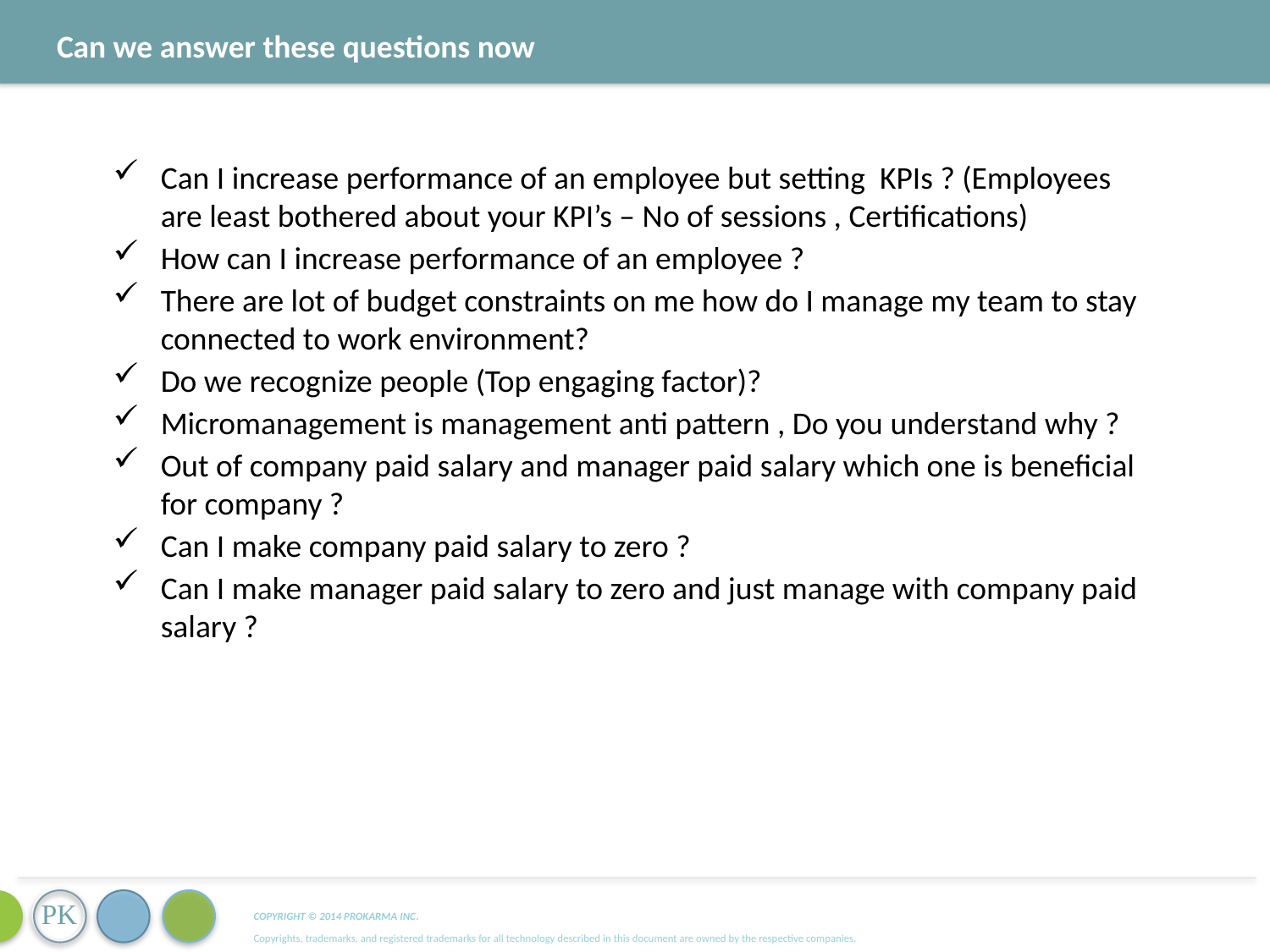

Can we answer these questions now
Can I increase performance of an employee but setting  KPIs ? (Employees are least bothered about your KPI’s – No of sessions , Certifications)
How can I increase performance of an employee ?
There are lot of budget constraints on me how do I manage my team to stay connected to work environment?
Do we recognize people (Top engaging factor)?
Micromanagement is management anti pattern , Do you understand why ?
Out of company paid salary and manager paid salary which one is beneficial for company ?
Can I make company paid salary to zero ?
Can I make manager paid salary to zero and just manage with company paid salary ?